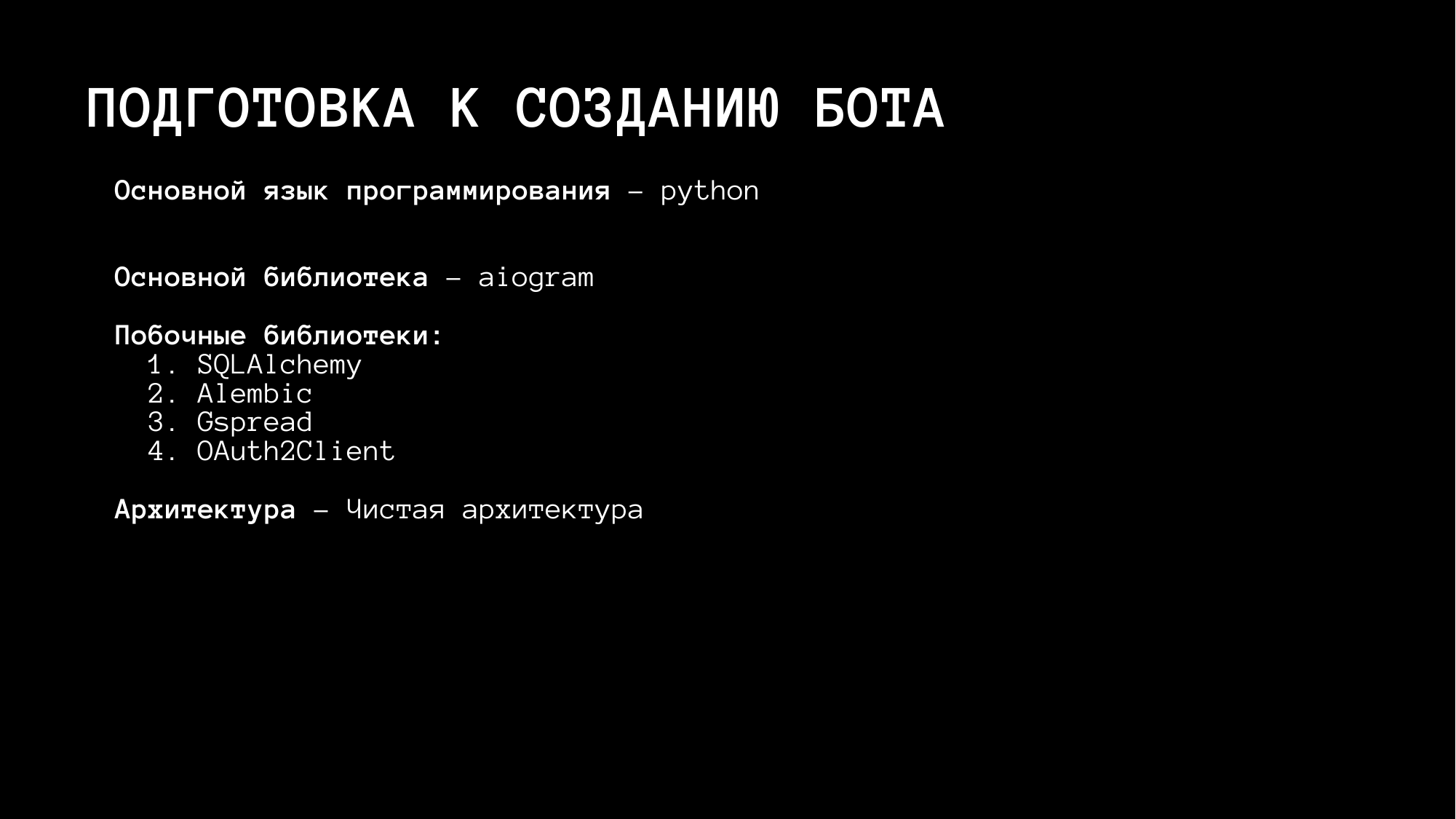

ПОДГОТОВКА К СОЗДАНИЮ БОТА
Основной язык программирования - python

Основной библиотека - aiogram

Побочные библиотеки:
  1. SQLAlchemy
  2. Alembic
  3. Gspread
  4. OAuth2Client

Архитектура - Чистая архитектура